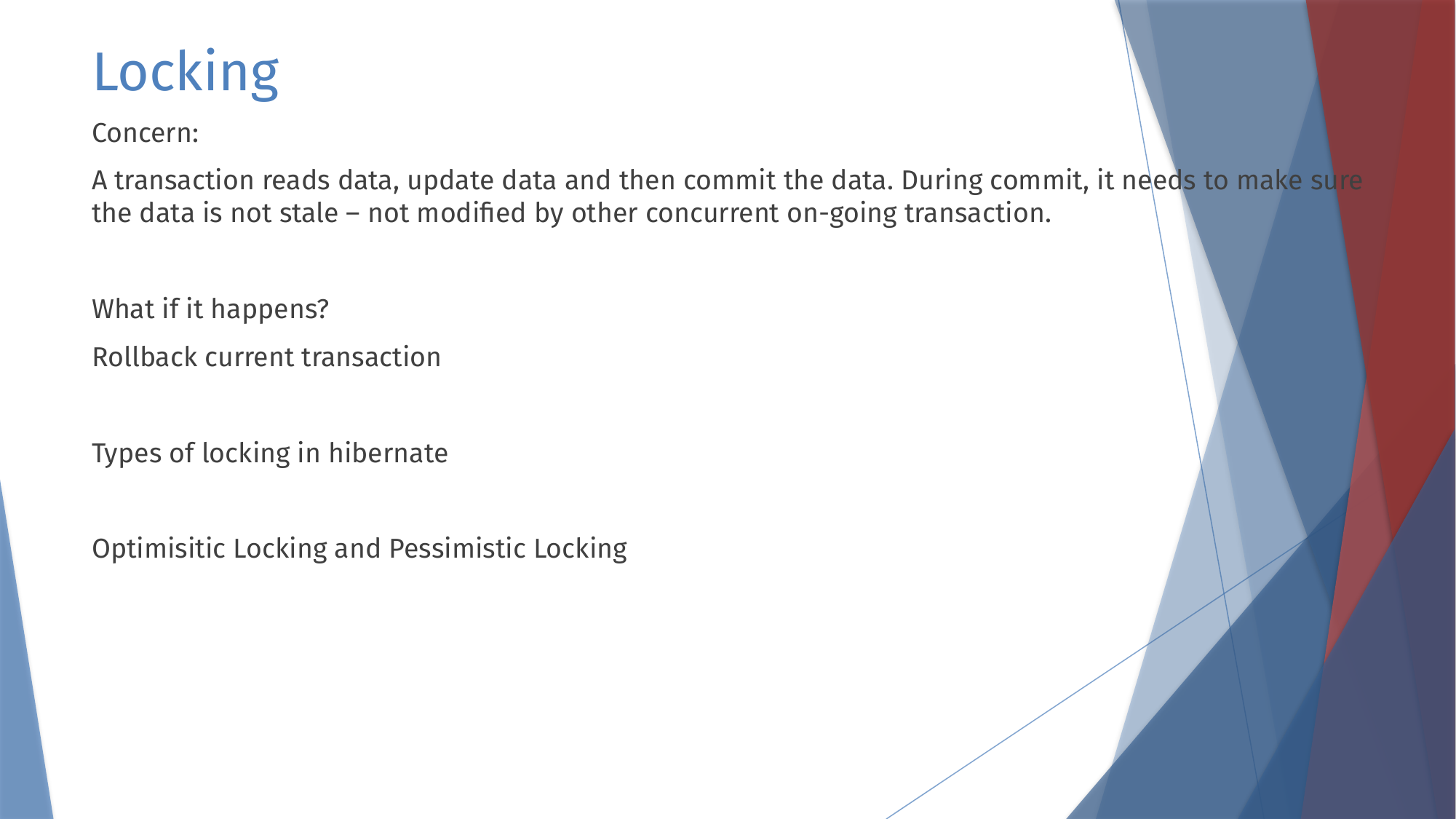

# Locking
Concern:
A transaction reads data, update data and then commit the data. During commit, it needs to make sure the data is not stale – not modified by other concurrent on-going transaction.

What if it happens?
Rollback current transaction

Types of locking in hibernate

Optimisitic Locking and Pessimistic Locking